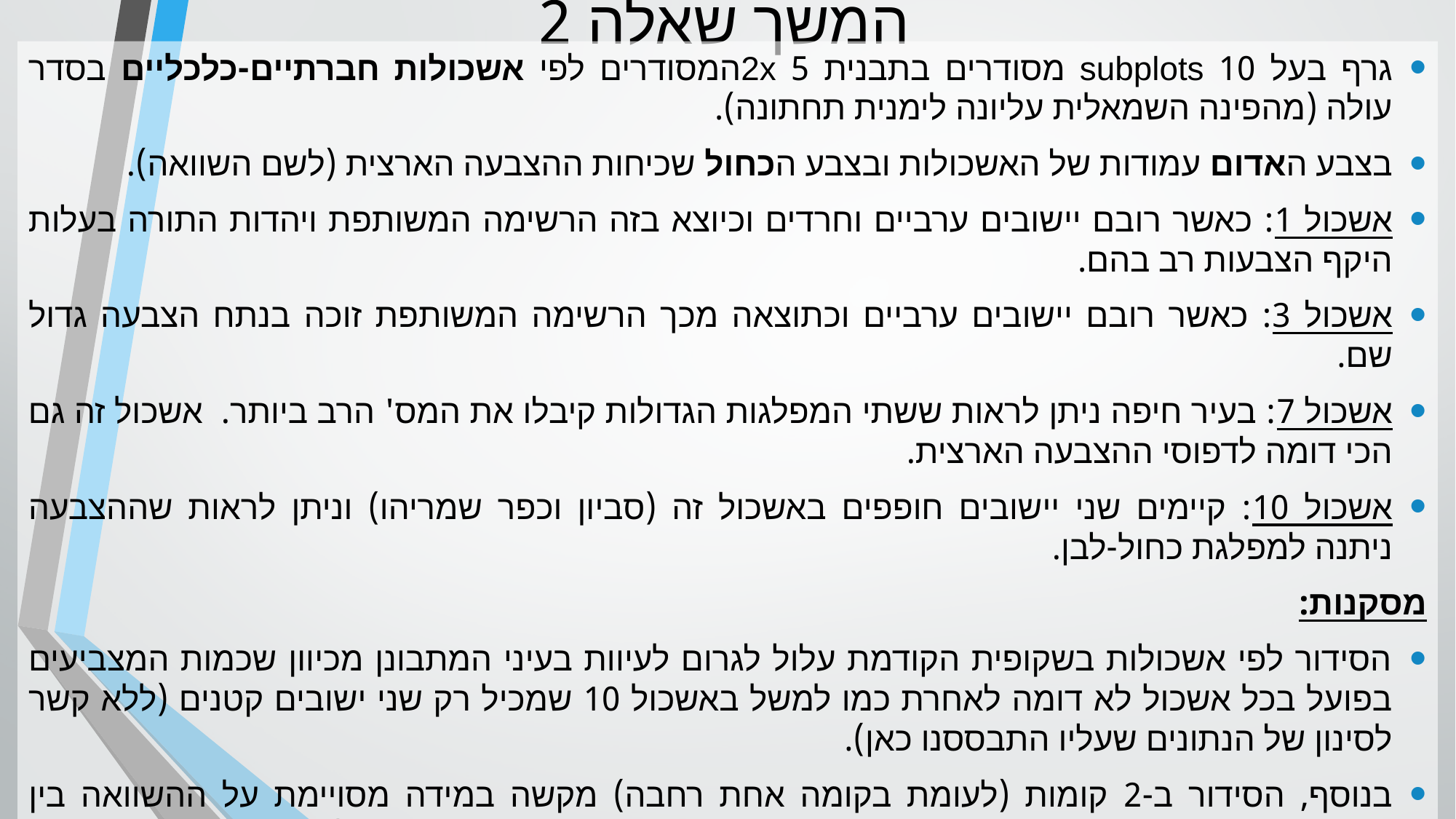

# המשך שאלה 2
גרף בעל 10 subplots מסודרים בתבנית 5 2xהמסודרים לפי אשכולות חברתיים-כלכליים בסדר עולה (מהפינה השמאלית עליונה לימנית תחתונה).
בצבע האדום עמודות של האשכולות ובצבע הכחול שכיחות ההצבעה הארצית (לשם השוואה).
אשכול 1: כאשר רובם יישובים ערביים וחרדים וכיוצא בזה הרשימה המשותפת ויהדות התורה בעלות היקף הצבעות רב בהם.
אשכול 3: כאשר רובם יישובים ערביים וכתוצאה מכך הרשימה המשותפת זוכה בנתח הצבעה גדול שם.
אשכול 7: בעיר חיפה ניתן לראות ששתי המפלגות הגדולות קיבלו את המס' הרב ביותר.  אשכול זה גם הכי דומה לדפוסי ההצבעה הארצית.
אשכול 10: קיימים שני יישובים חופפים באשכול זה (סביון וכפר שמריהו) וניתן לראות שההצבעה ניתנה למפלגת כחול-לבן.
מסקנות:
הסידור לפי אשכולות בשקופית הקודמת עלול לגרום לעיוות בעיני המתבונן מכיוון שכמות המצביעים בפועל בכל אשכול לא דומה לאחרת כמו למשל באשכול 10 שמכיל רק שני ישובים קטנים (ללא קשר לסינון של הנתונים שעליו התבססנו כאן).
בנוסף, הסידור ב-2 קומות (לעומת בקומה אחת רחבה) מקשה במידה מסויימת על ההשוואה בין אשכולות בקומות נפרדות, בייחוד אלו שגם בקצוות שונים ולא אחד מעל השני (למשל 1 עם 10 ו-5 עם 6.